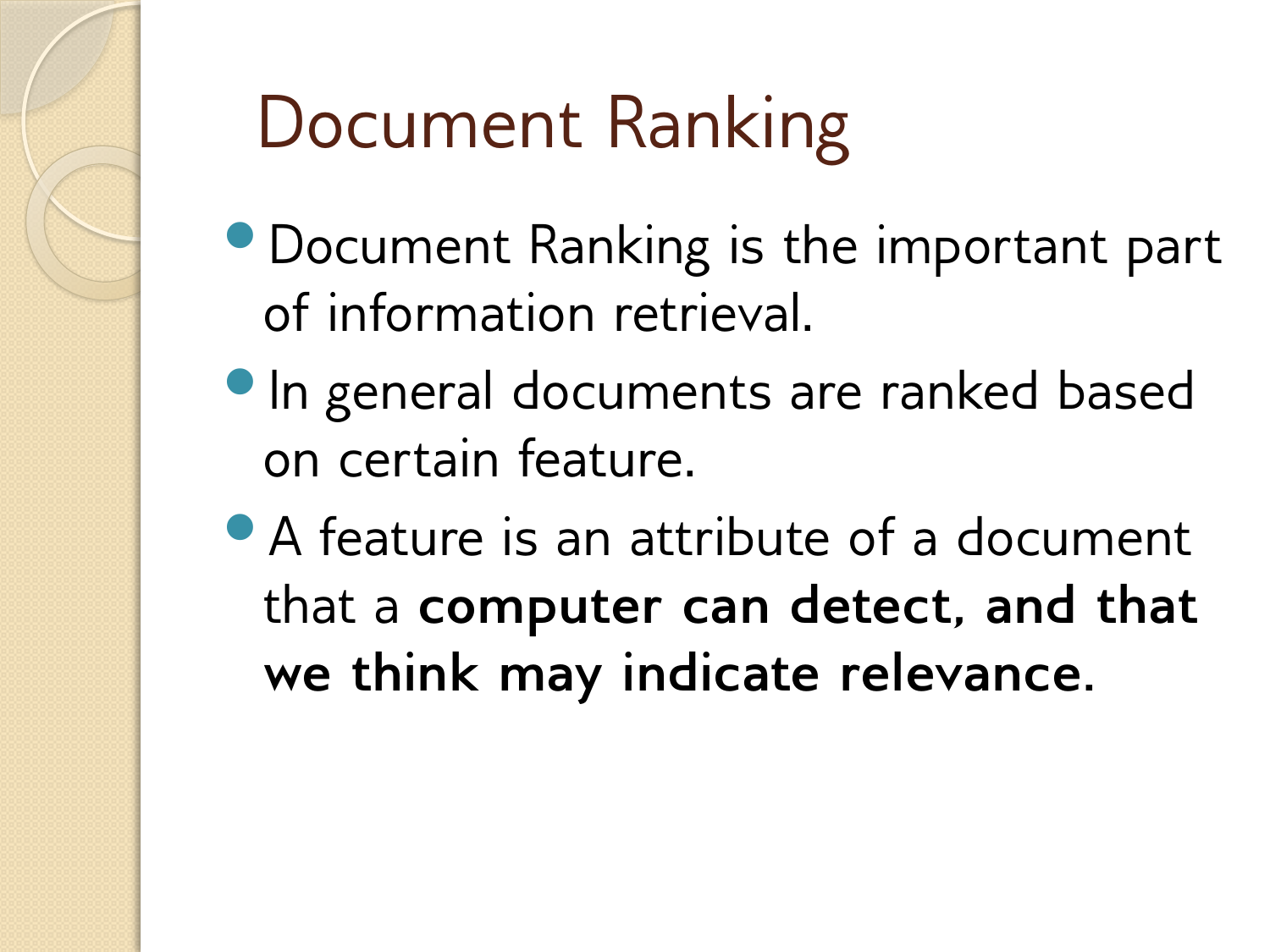

# Document Ranking
Document Ranking is the important part of information retrieval.
In general documents are ranked based on certain feature.
A feature is an attribute of a document that a computer can detect, and that we think may indicate relevance.